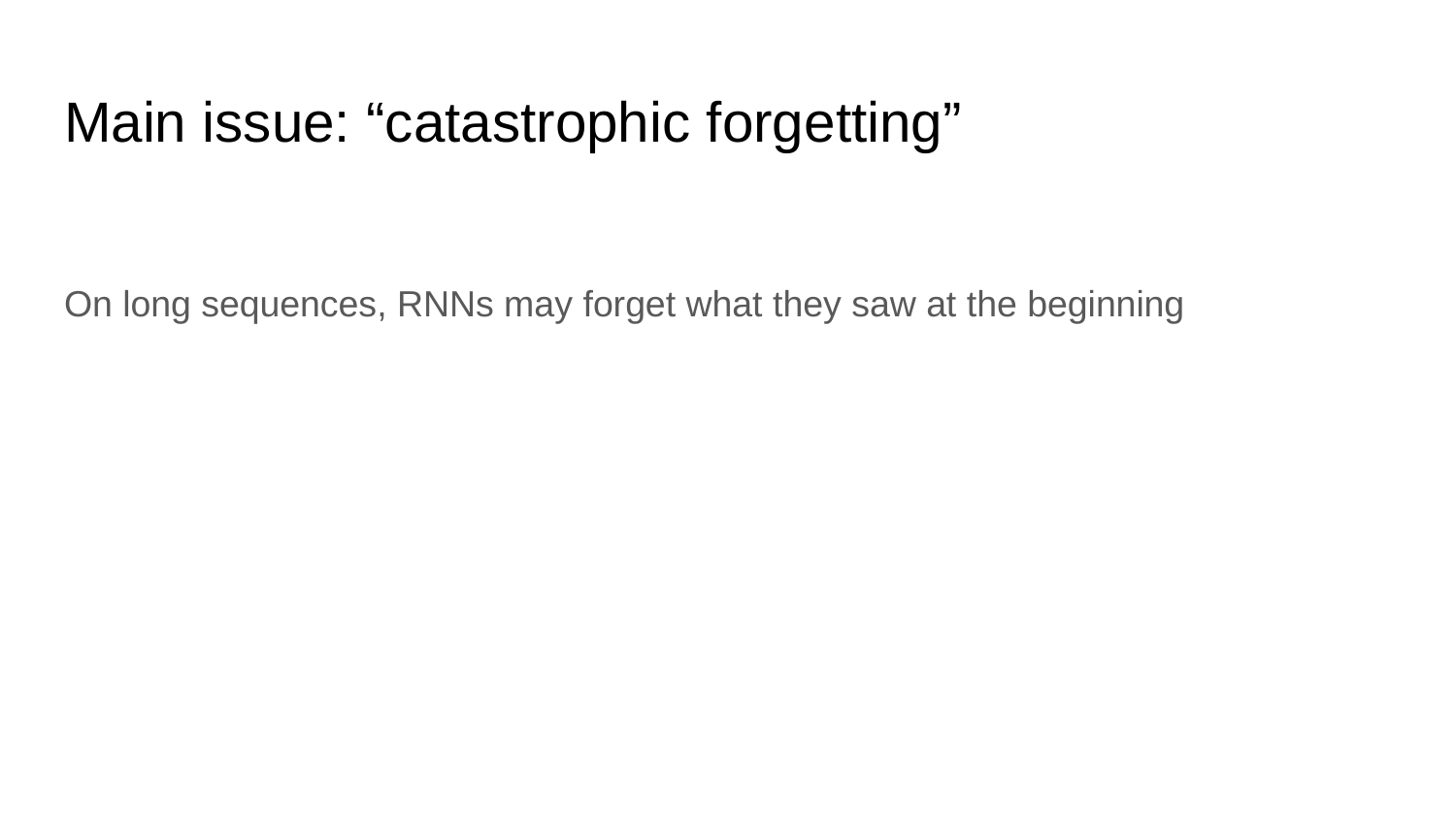

# Main issue: “catastrophic forgetting”

On long sequences, RNNs may forget what they saw at the beginning